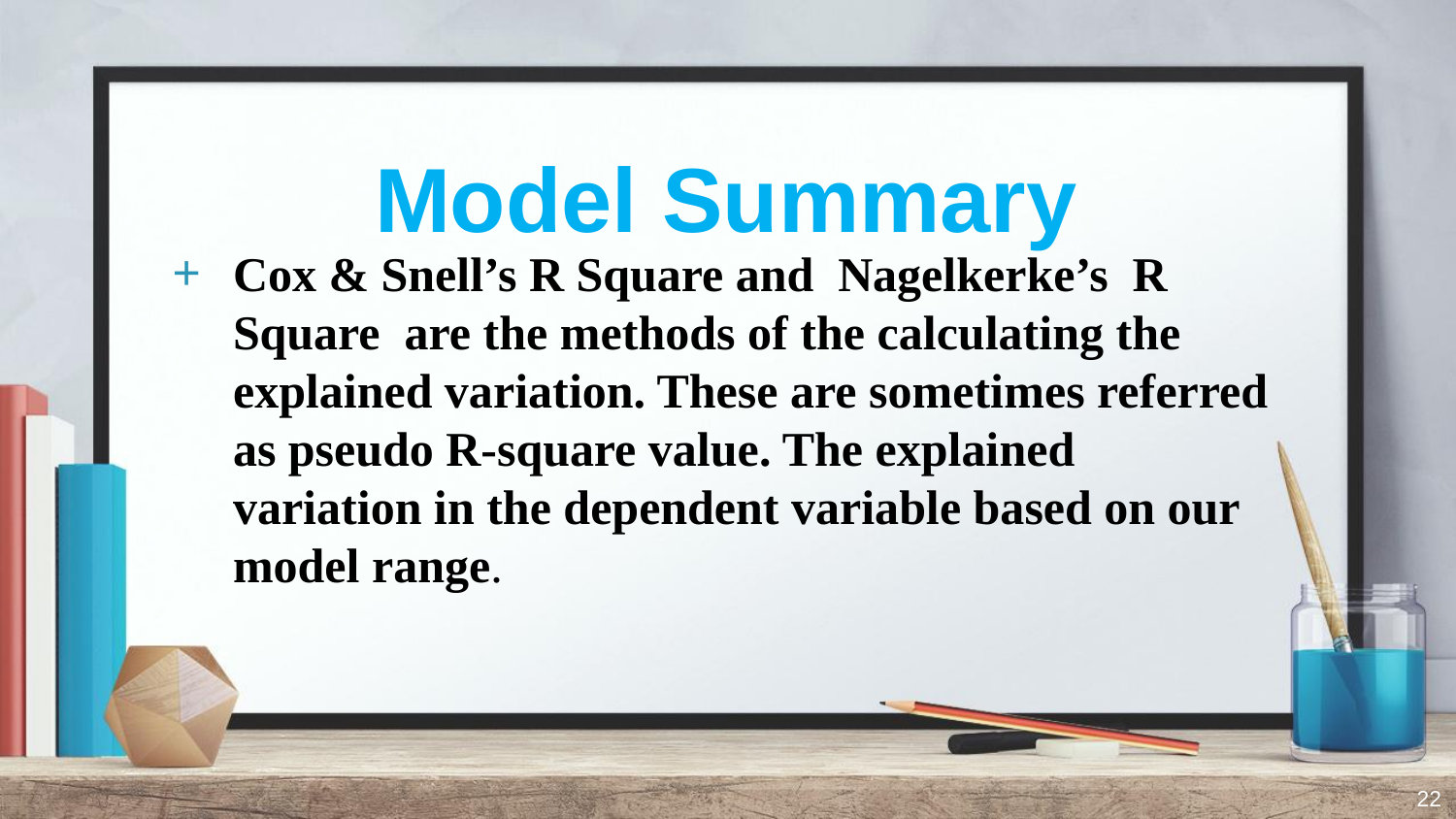

# Model Summary
Cox & Snell’s R Square and  Nagelkerke’s  R Square  are the methods of the calculating the explained variation. These are sometimes referred as pseudo R-square value. The explained variation in the dependent variable based on our model range.
22